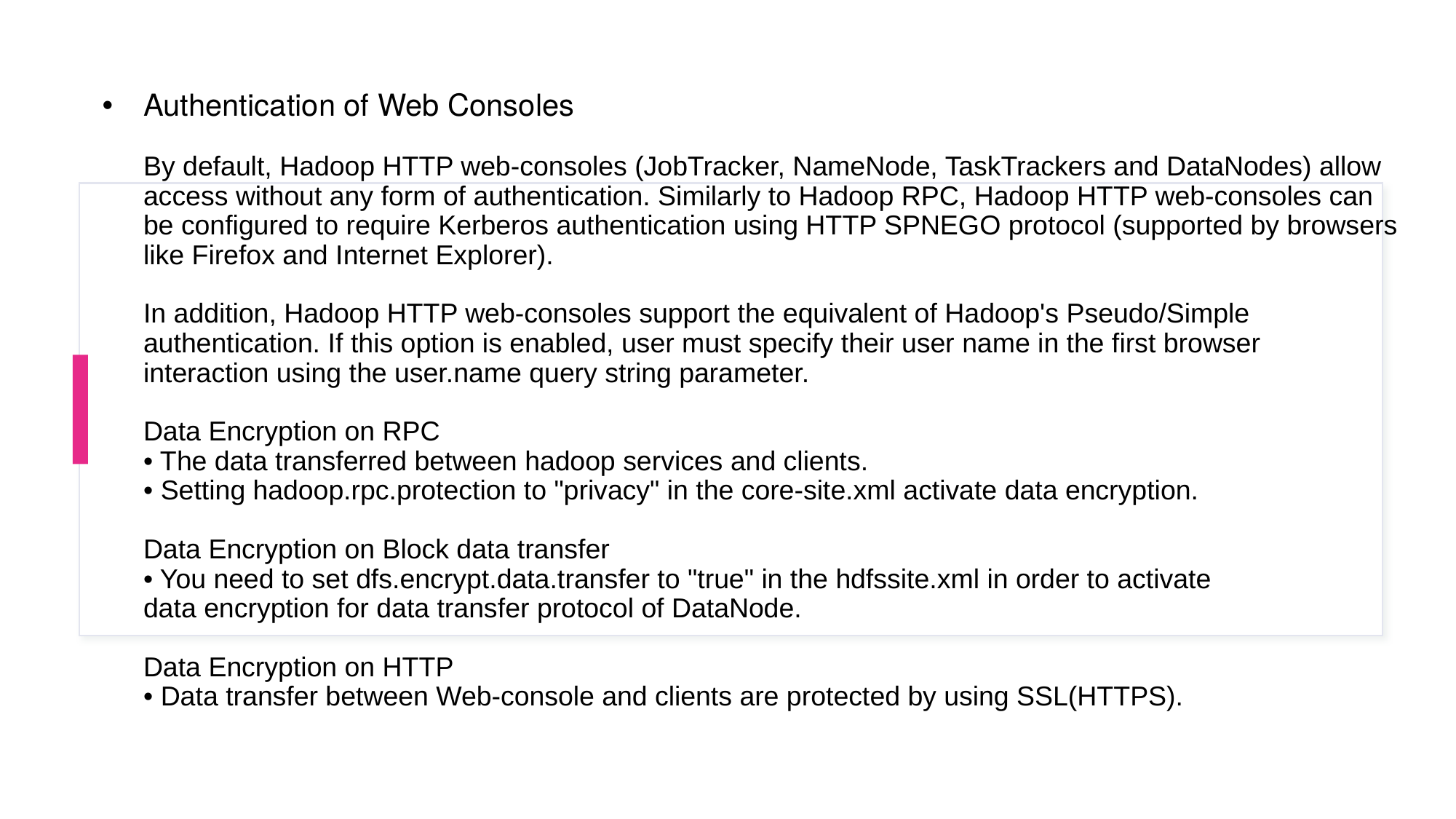

# Authentication of Web Consoles By default, Hadoop HTTP web-consoles (JobTracker, NameNode, TaskTrackers and DataNodes) allow access without any form of authentication. Similarly to Hadoop RPC, Hadoop HTTP web-consoles can be configured to require Kerberos authentication using HTTP SPNEGO protocol (supported by browsers like Firefox and Internet Explorer). In addition, Hadoop HTTP web-consoles support the equivalent of Hadoop's Pseudo/Simple authentication. If this option is enabled, user must specify their user name in the first browser interaction using the user.name query string parameter. Data Encryption on RPC • The data transferred between hadoop services and clients. • Setting hadoop.rpc.protection to "privacy" in the core-site.xml activate data encryption. Data Encryption on Block data transfer • You need to set dfs.encrypt.data.transfer to "true" in the hdfssite.xml in order to activate data encryption for data transfer protocol of DataNode. Data Encryption on HTTP • Data transfer between Web-console and clients are protected by using SSL(HTTPS).